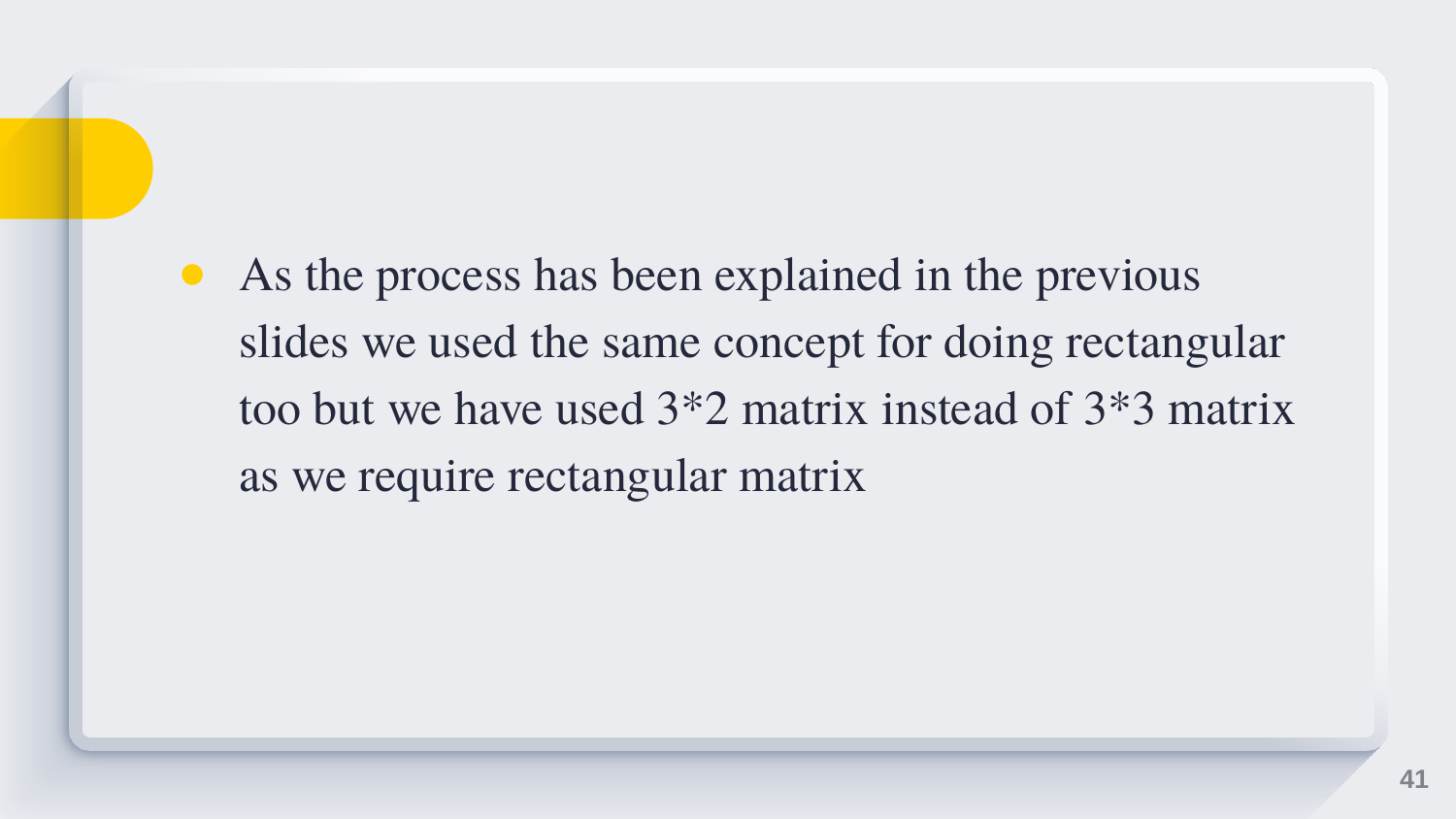

As the process has been explained in the previous slides we used the same concept for doing rectangular too but we have used 3*2 matrix instead of 3*3 matrix as we require rectangular matrix
41